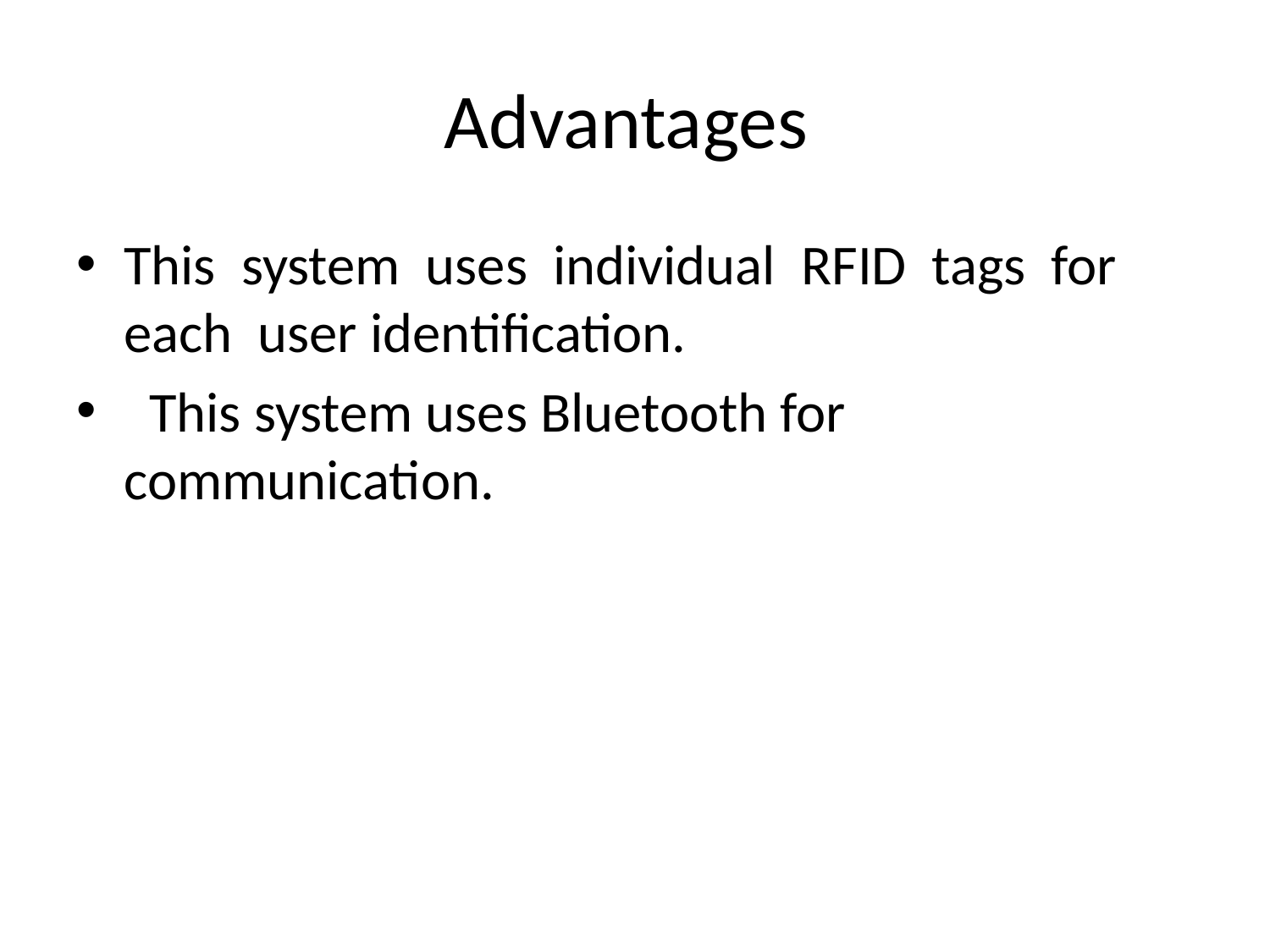

# Advantages
This  system  uses  individual  RFID  tags  for  each  user identification.
  This system uses Bluetooth for communication.